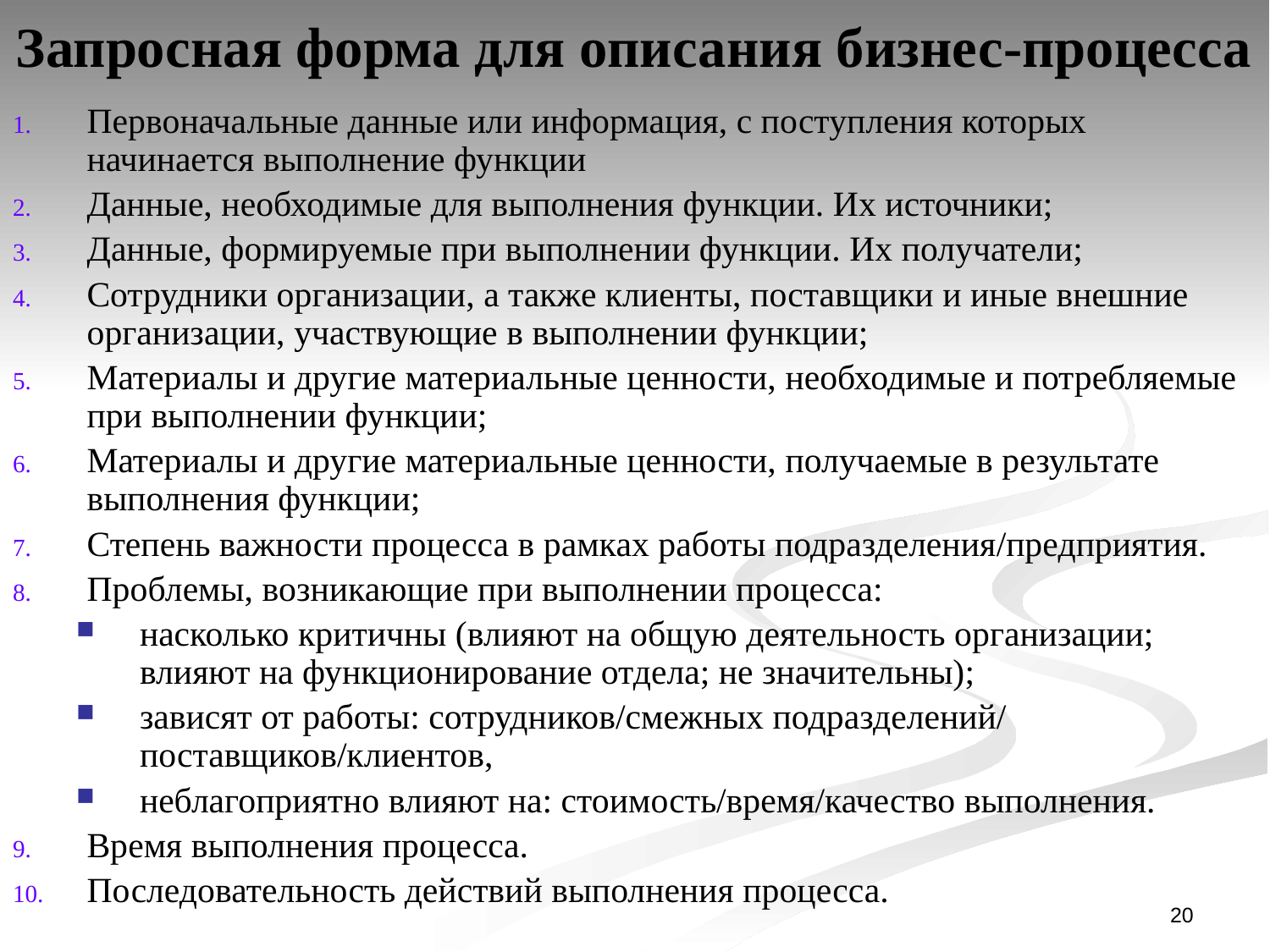

# Запросная форма для описания бизнес-процесса
Первоначальные данные или информация, с поступления которых начинается выполнение функции
Данные, необходимые для выполнения функции. Их источники;
Данные, формируемые при выполнении функции. Их получатели;
Сотрудники организации, а также клиенты, поставщики и иные внешние организации, участвующие в выполнении функции;
Материалы и другие материальные ценности, необходимые и потребляемые при выполнении функции;
Материалы и другие материальные ценности, получаемые в результате выполнения функции;
Степень важности процесса в рамках работы подразделения/предприятия.
Проблемы, возникающие при выполнении процесса:
насколько критичны (влияют на общую деятельность организации; влияют на функционирование отдела; не значительны);
зависят от работы: сотрудников/смежных подразделений/ поставщиков/клиентов,
неблагоприятно влияют на: стоимость/время/качество выполнения.
Время выполнения процесса.
Последовательность действий выполнения процесса.

20